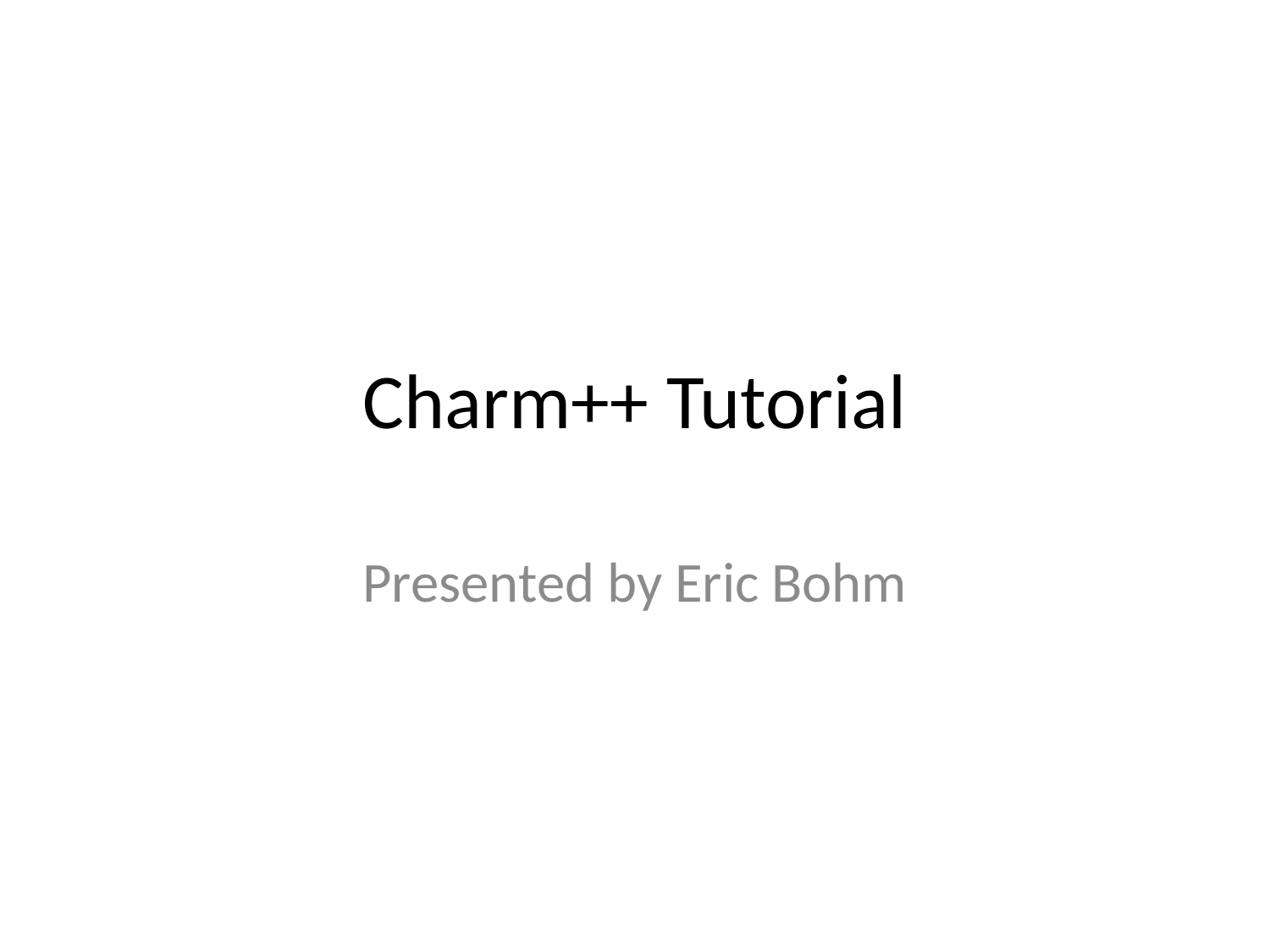

# Charm++ Tutorial
Presented by Eric Bohm